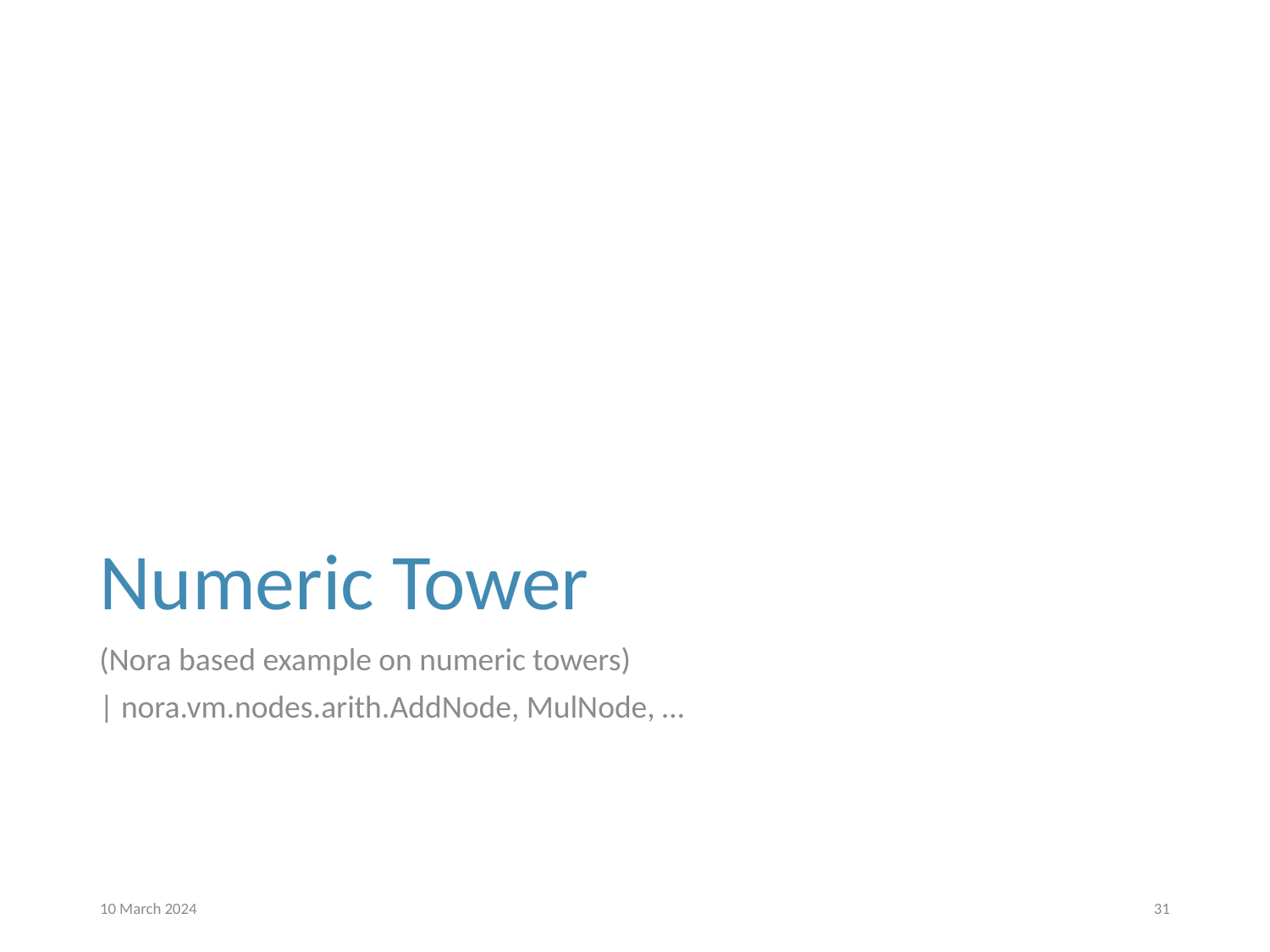

# Numeric Tower
(Nora based example on numeric towers)
| nora.vm.nodes.arith.AddNode, MulNode, …
10 March 2024
31